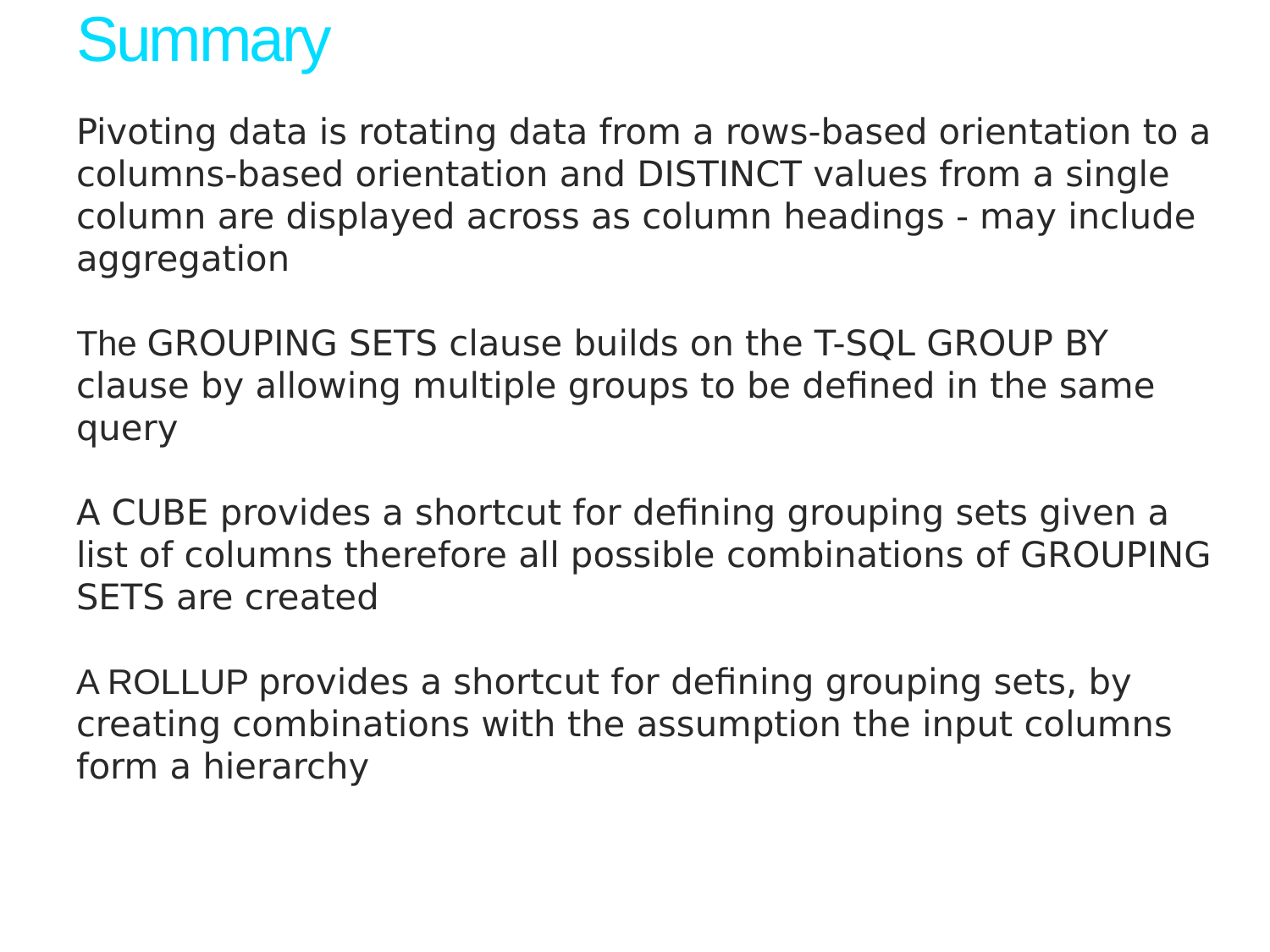

# Summary
Pivoting data is rotating data from a rows-based orientation to a columns-based orientation and DISTINCT values from a single column are displayed across as column headings - may include aggregation

The GROUPING SETS clause builds on the T-SQL GROUP BY clause by allowing multiple groups to be defined in the same query

A CUBE provides a shortcut for defining grouping sets given a list of columns therefore all possible combinations of GROUPING SETS are created

A ROLLUP provides a shortcut for defining grouping sets, by creating combinations with the assumption the input columns form a hierarchy